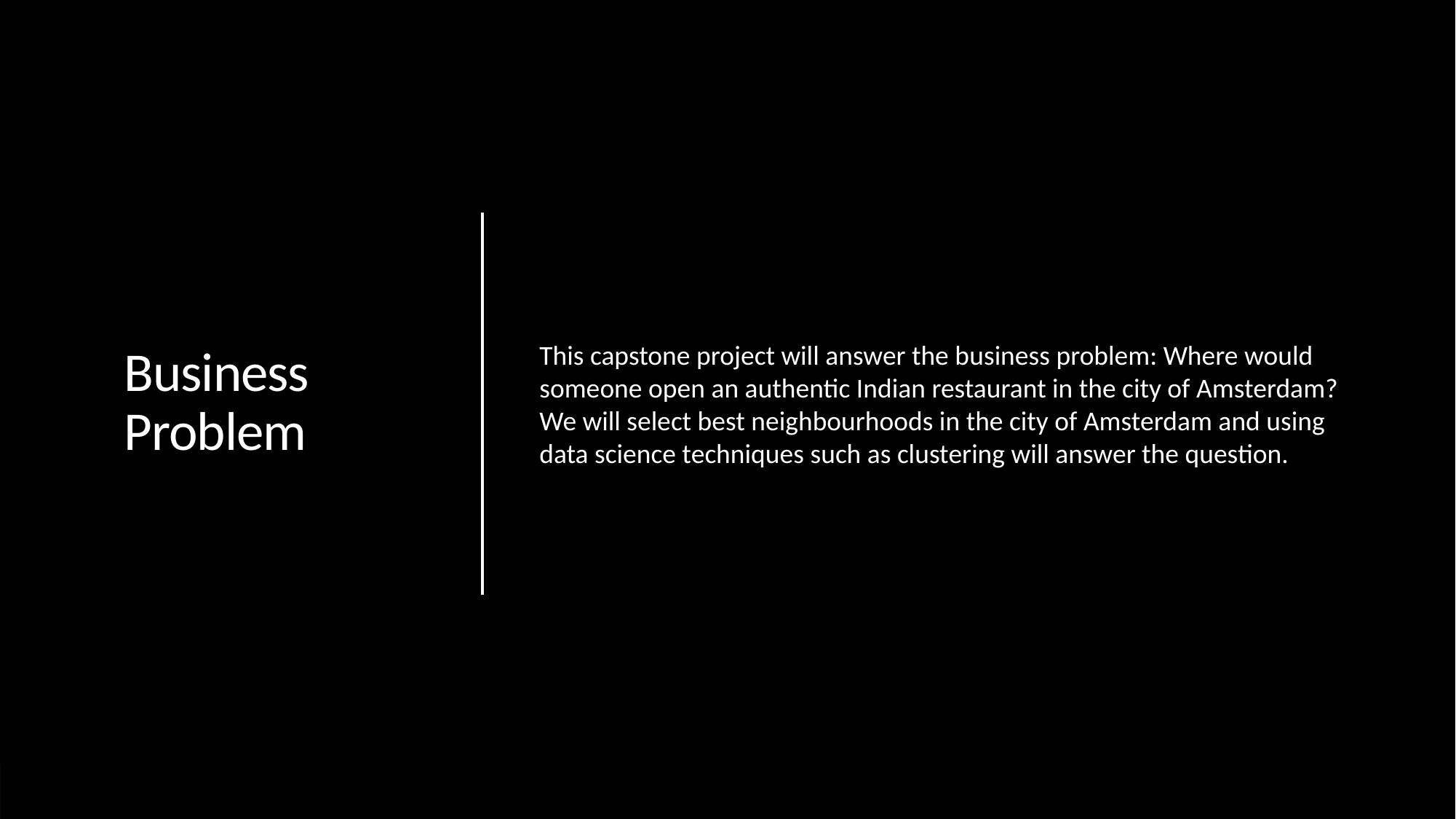

# Business Problem
This capstone project will answer the business problem: Where would someone open an authentic Indian restaurant in the city of Amsterdam? We will select best neighbourhoods in the city of Amsterdam and using data science techniques such as clustering will answer the question.